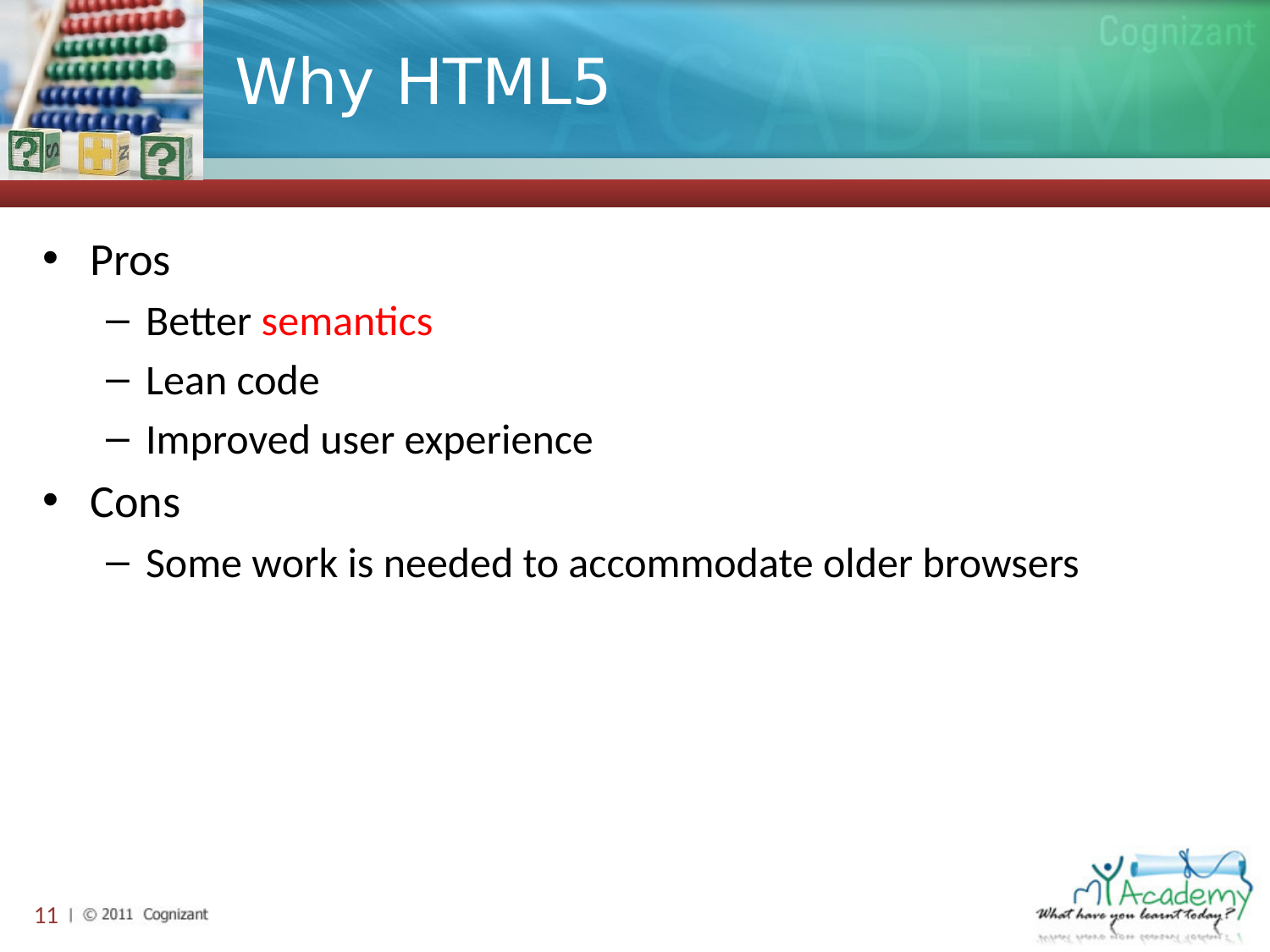

# Why HTML5
Pros
Better semantics
Lean code
Improved user experience
Cons
Some work is needed to accommodate older browsers

11